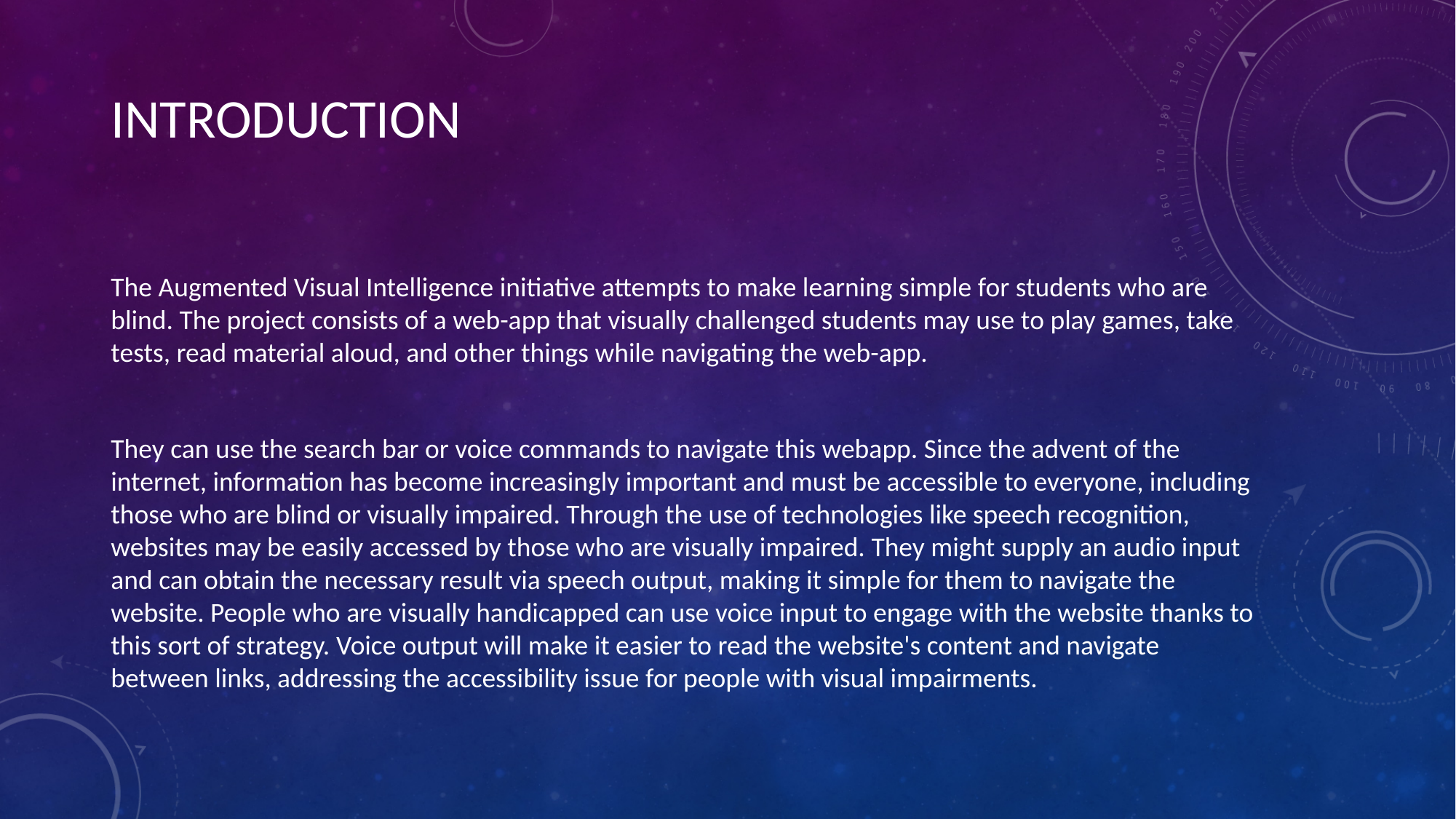

# INTRODUCTION
The Augmented Visual Intelligence initiative attempts to make learning simple for students who are blind. The project consists of a web-app that visually challenged students may use to play games, take tests, read material aloud, and other things while navigating the web-app.

They can use the search bar or voice commands to navigate this webapp. Since the advent of the internet, information has become increasingly important and must be accessible to everyone, including those who are blind or visually impaired. Through the use of technologies like speech recognition, websites may be easily accessed by those who are visually impaired. They might supply an audio input and can obtain the necessary result via speech output, making it simple for them to navigate the website. People who are visually handicapped can use voice input to engage with the website thanks to this sort of strategy. Voice output will make it easier to read the website's content and navigate between links, addressing the accessibility issue for people with visual impairments.